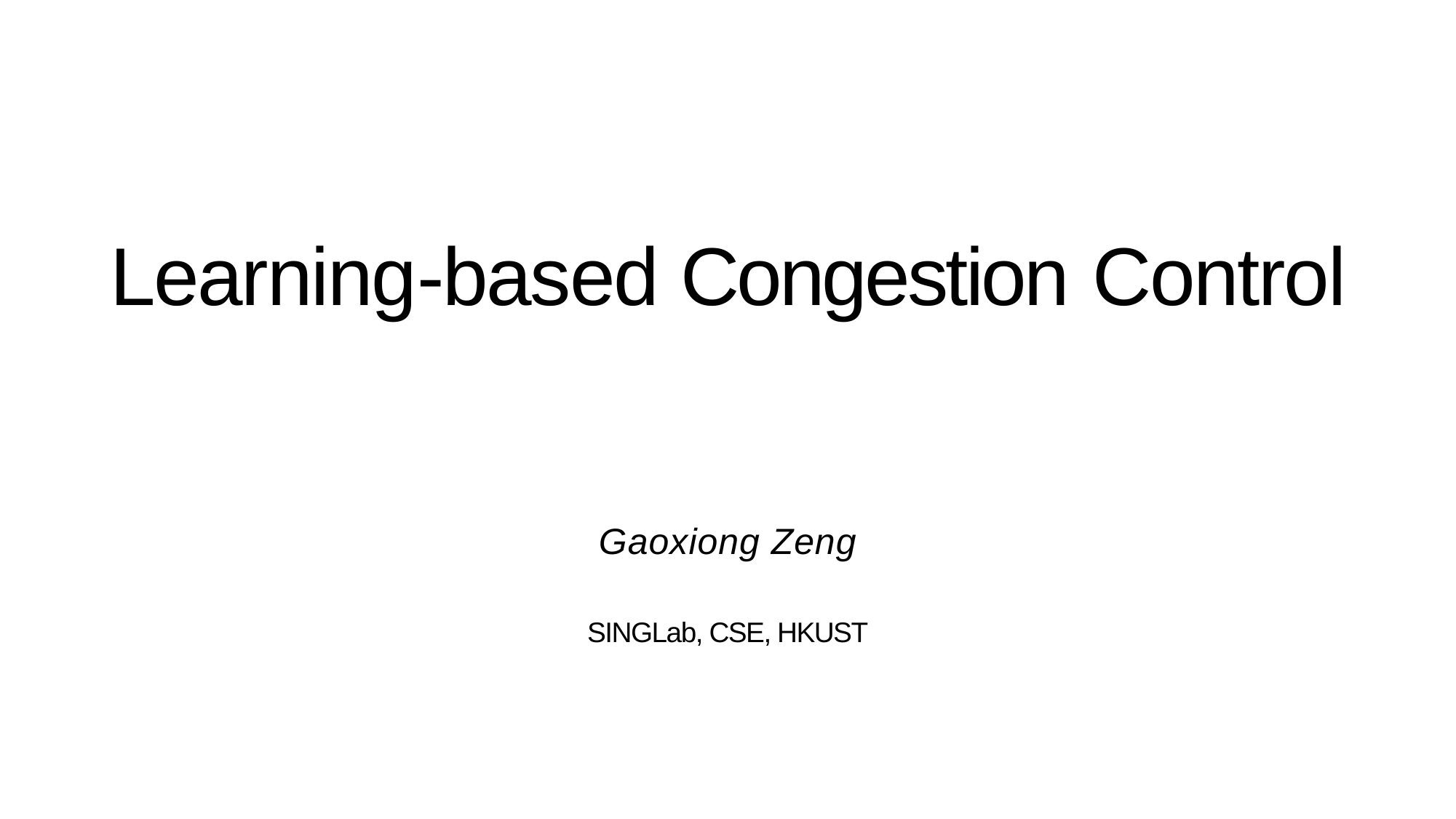

# Learning-based Congestion Control
Gaoxiong Zeng

SINGLab, CSE, HKUST